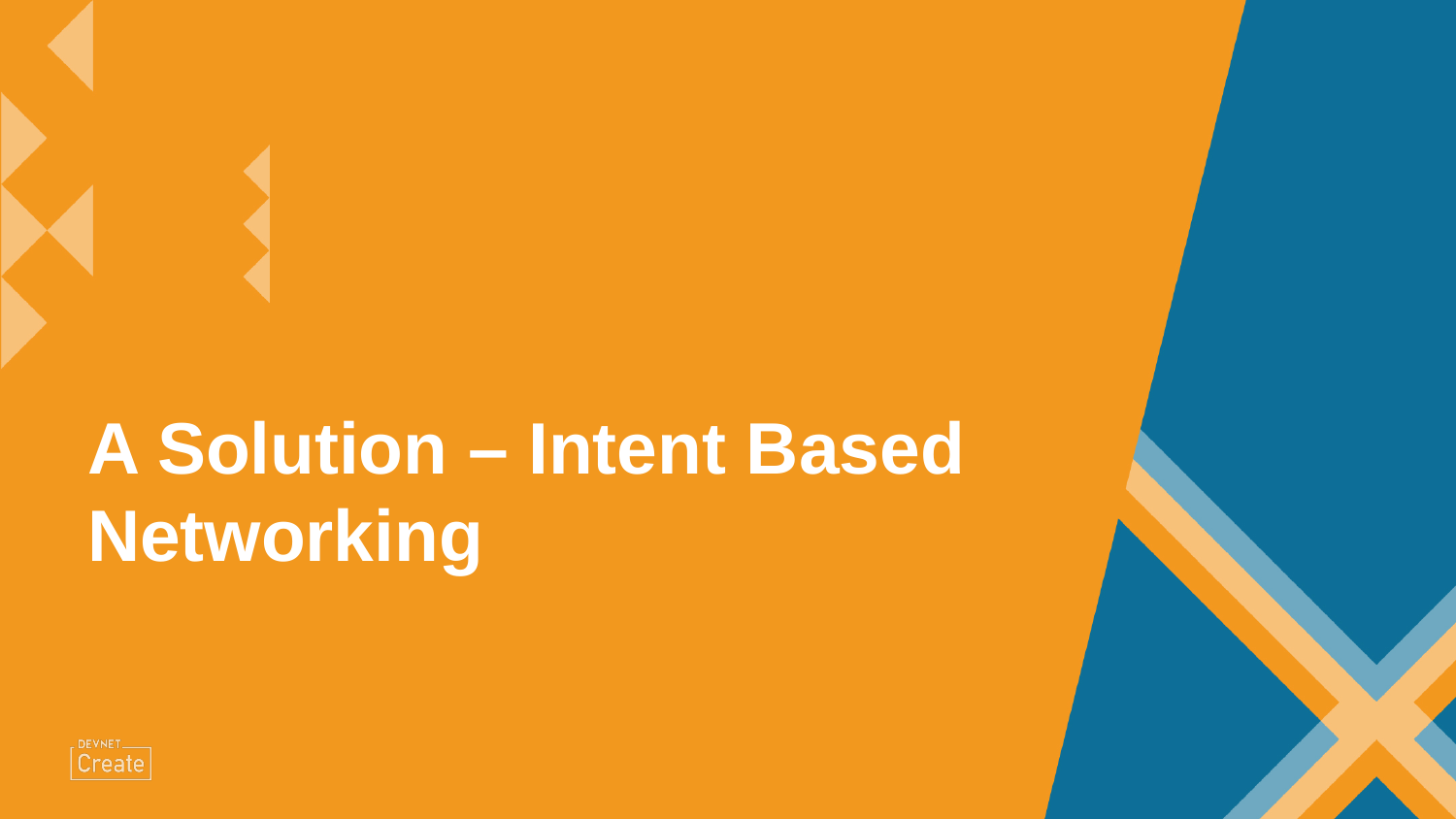

# A Solution – Intent Based Networking